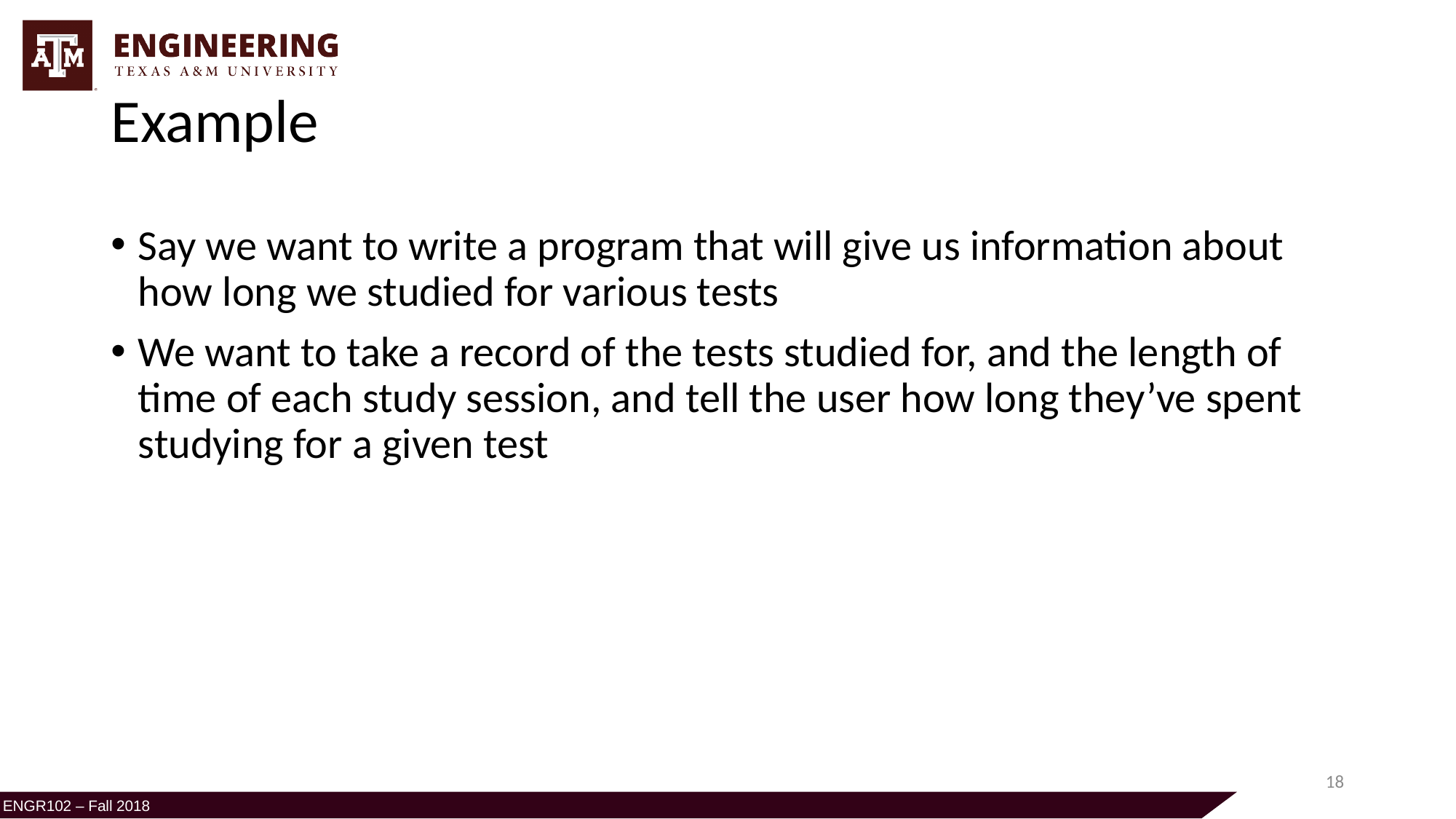

# Example
Say we want to write a program that will give us information about how long we studied for various tests
We want to take a record of the tests studied for, and the length of time of each study session, and tell the user how long they’ve spent studying for a given test
18